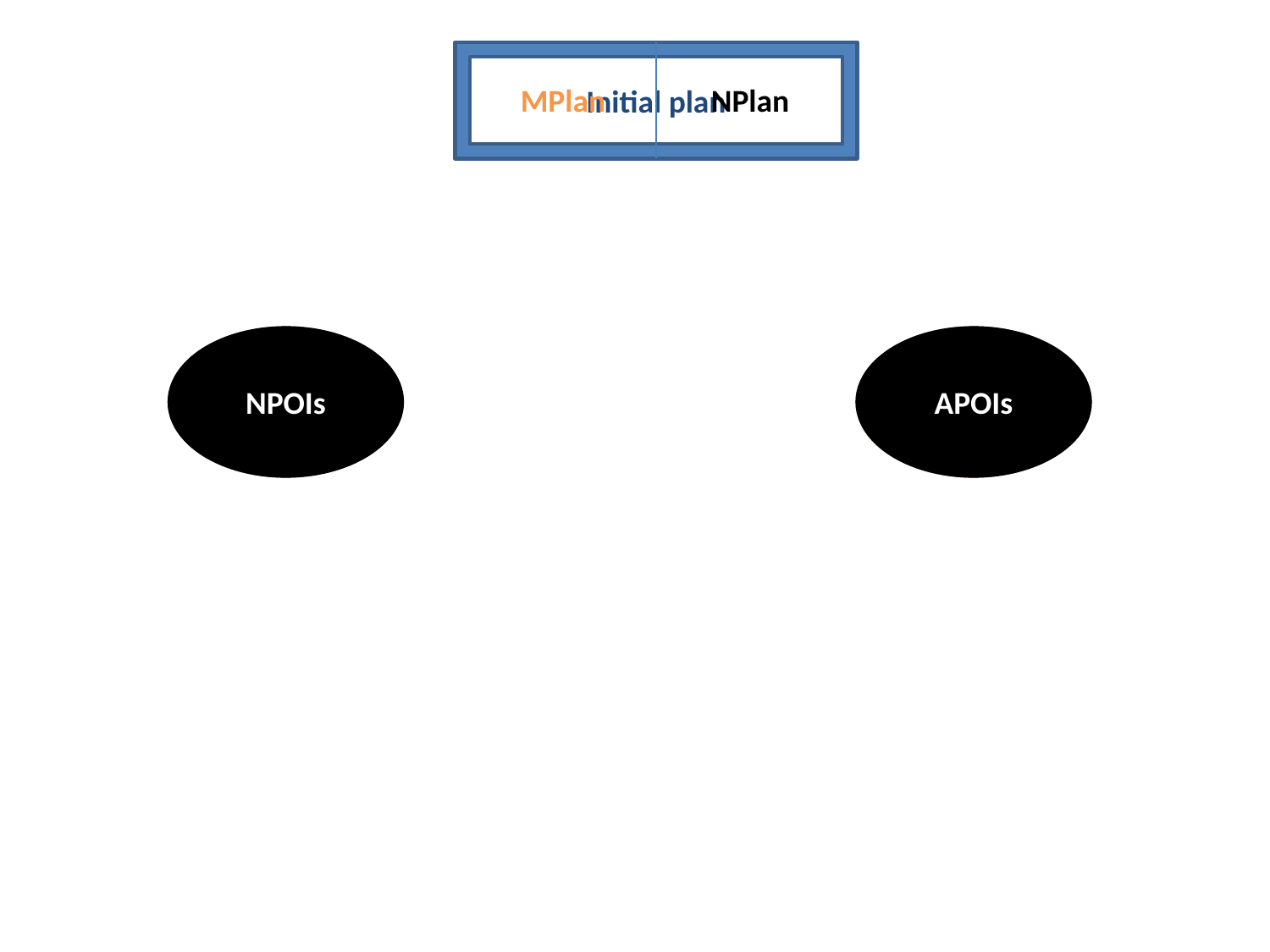

Initial plan
MPlan
NPlan
MPOIs
NPOIs
APOIs
APOIs